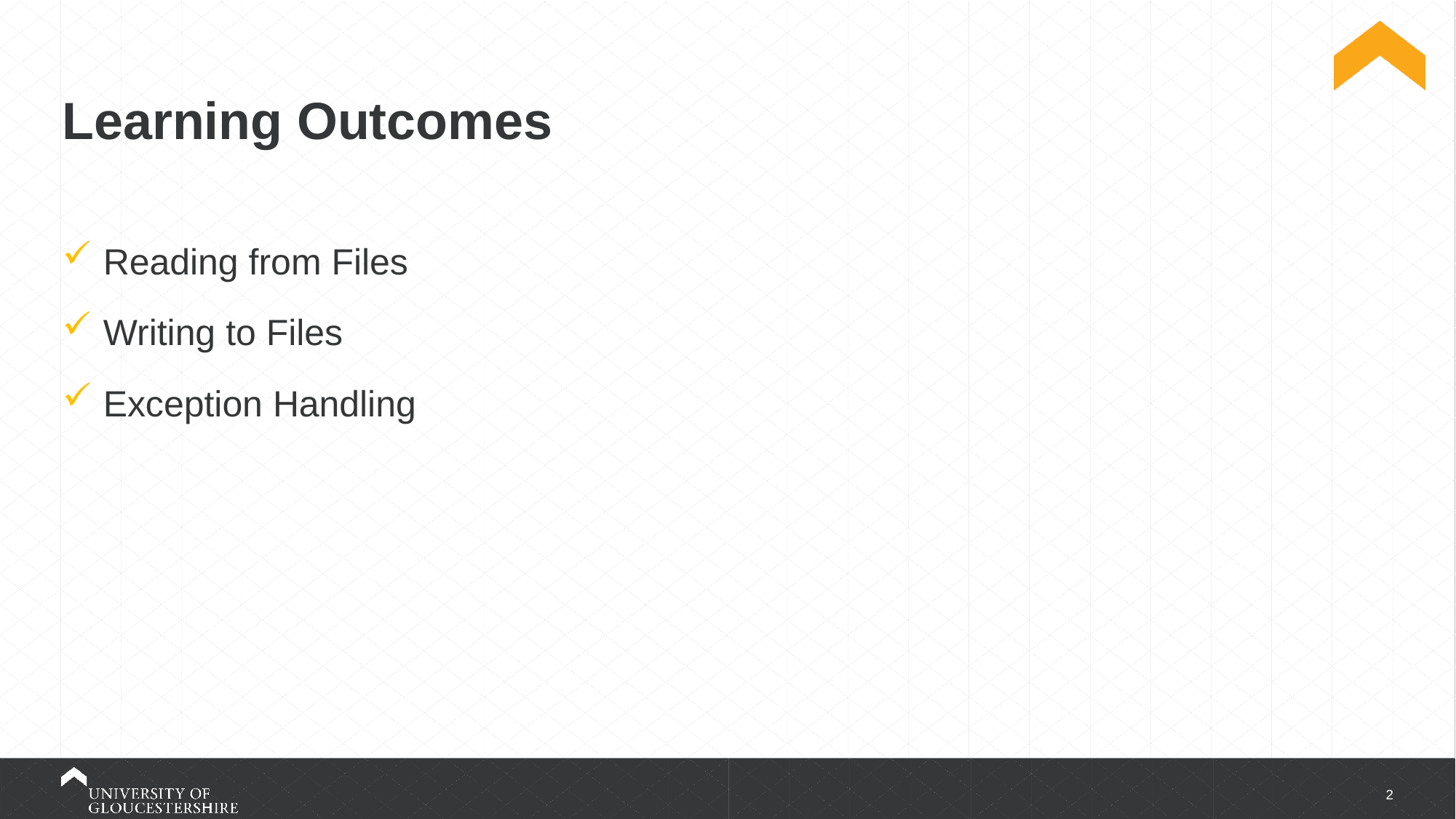

# Learning Outcomes
Reading from Files
Writing to Files
Exception Handling